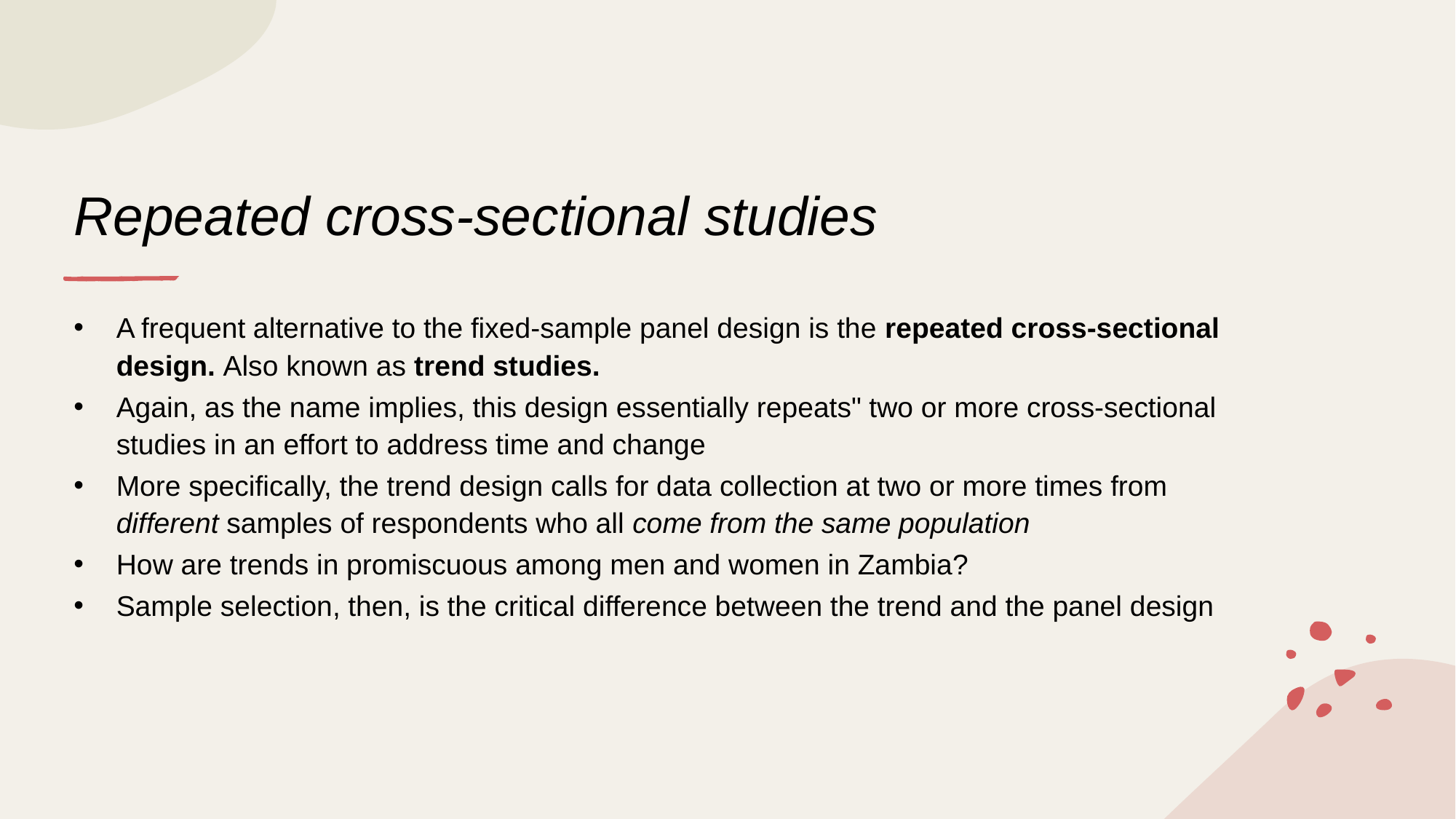

# Repeated cross-sectional studies
A frequent alternative to the fixed-sample panel design is the repeated cross-sectional design. Also known as trend studies.
Again, as the name implies, this design essentially repeats" two or more cross-sectional studies in an effort to address time and change
More specifically, the trend design calls for data collection at two or more times from different samples of respondents who all come from the same population
How are trends in promiscuous among men and women in Zambia?
Sample selection, then, is the critical difference between the trend and the panel design